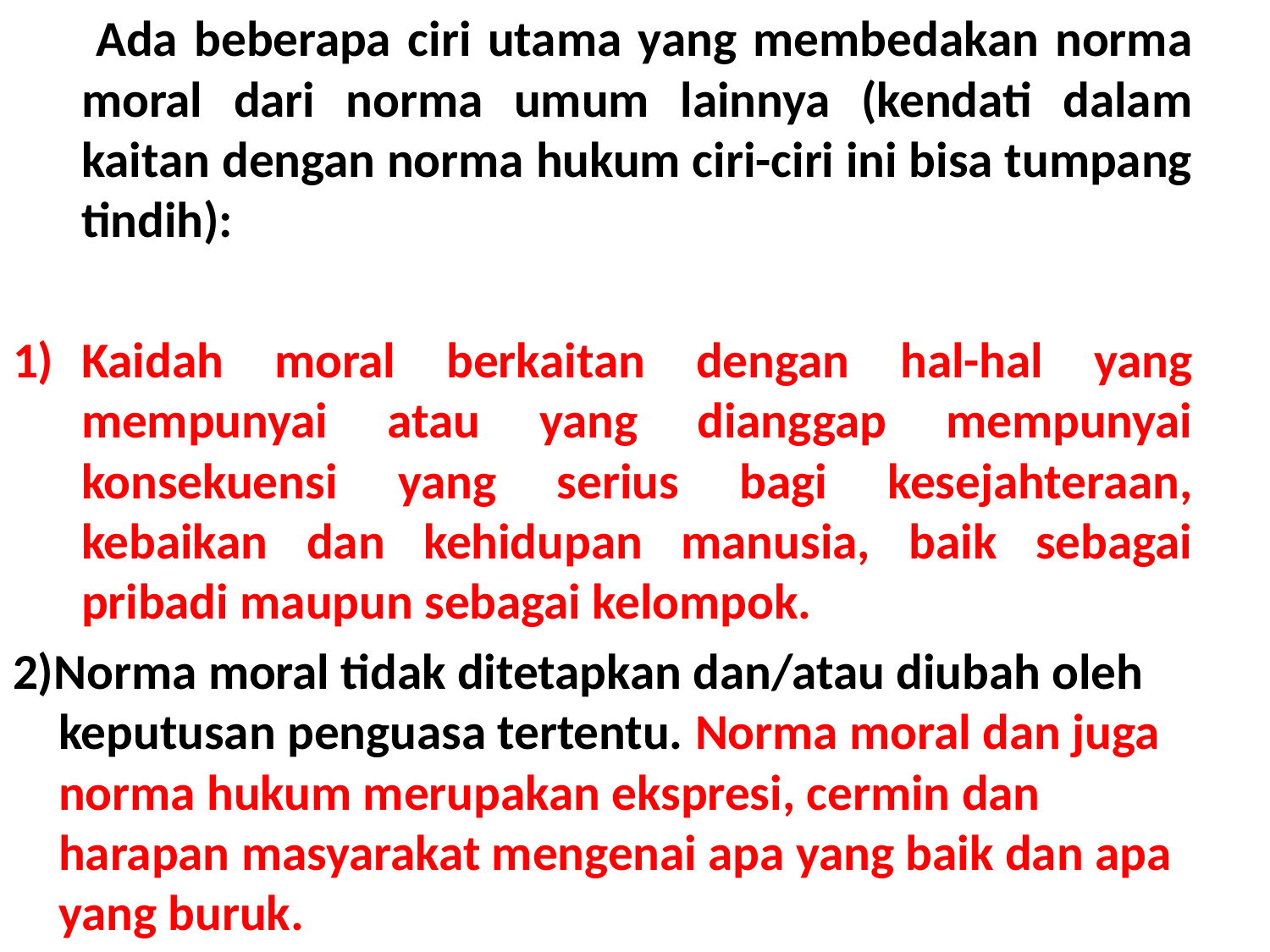

Ada beberapa ciri utama yang membedakan norma moral dari norma umum lainnya (kendati dalam kaitan dengan norma hukum ciri-ciri ini bisa tumpang tindih):

Kaidah moral berkaitan dengan hal-hal yang mempunyai atau yang dianggap mempunyai konsekuensi yang serius bagi kesejahteraan, kebaikan dan kehidupan manusia, baik sebagai pribadi maupun sebagai kelompok.
2)Norma moral tidak ditetapkan dan/atau diubah oleh keputusan penguasa tertentu. Norma moral dan juga norma hukum merupakan ekspresi, cermin dan harapan masyarakat mengenai apa yang baik dan apa yang buruk.